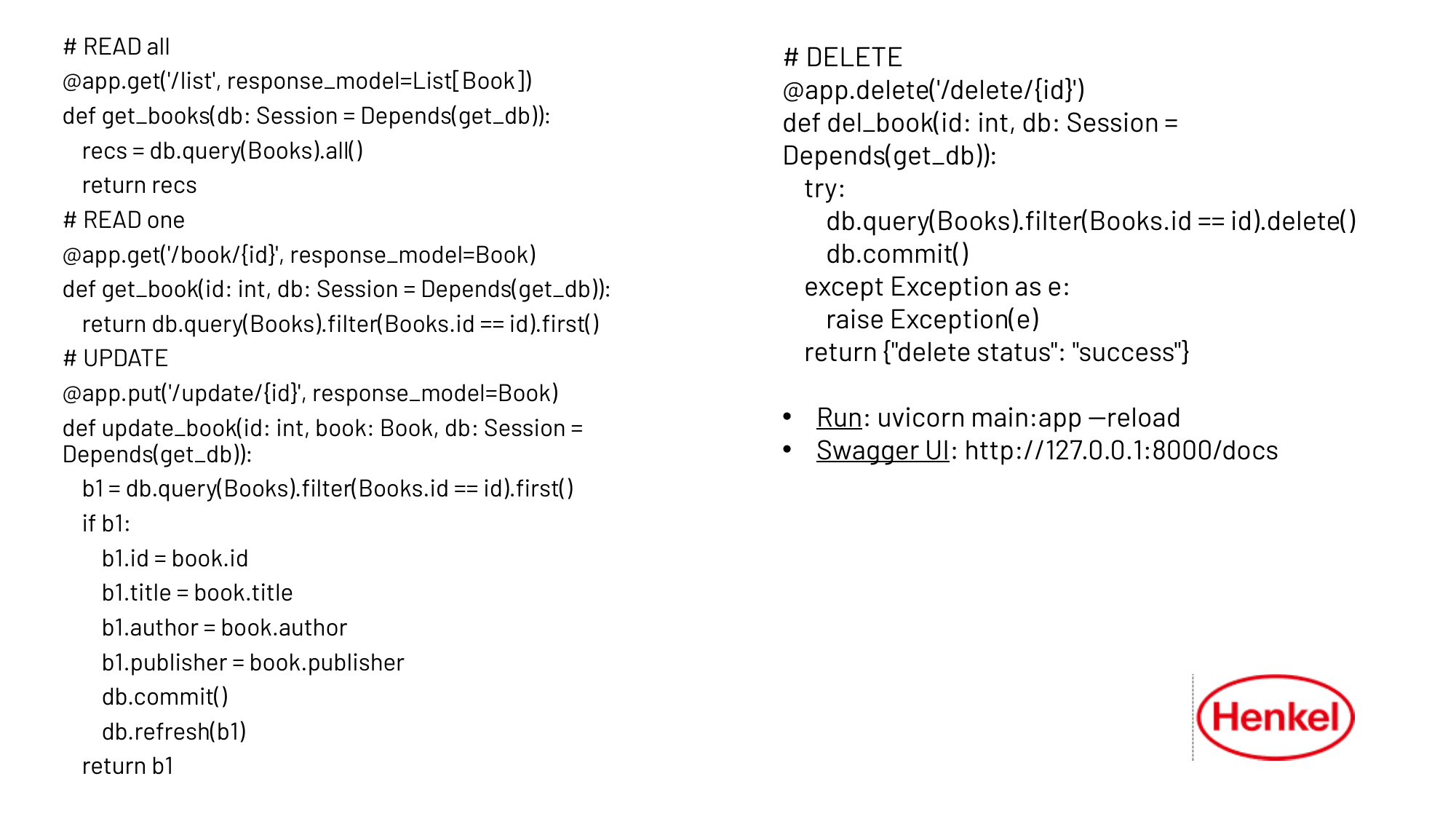

# READ all
@app.get('/list', response_model=List[Book])
def get_books(db: Session = Depends(get_db)):
    recs = db.query(Books).all()
    return recs
# READ one
@app.get('/book/{id}', response_model=Book)
def get_book(id: int, db: Session = Depends(get_db)):
    return db.query(Books).filter(Books.id == id).first()
# UPDATE
@app.put('/update/{id}', response_model=Book)
def update_book(id: int, book: Book, db: Session = Depends(get_db)):
    b1 = db.query(Books).filter(Books.id == id).first()
    if b1:
        b1.id = book.id
        b1.title = book.title
        b1.author = book.author
        b1.publisher = book.publisher
        db.commit()
        db.refresh(b1)
    return b1
# DELETE
@app.delete('/delete/{id}')
def del_book(id: int, db: Session = Depends(get_db)):
    try:
        db.query(Books).filter(Books.id == id).delete()
        db.commit()
    except Exception as e:
        raise Exception(e)
    return {"delete status": "success"}

Run: uvicorn main:app --reload
Swagger UI: http://127.0.0.1:8000/docs